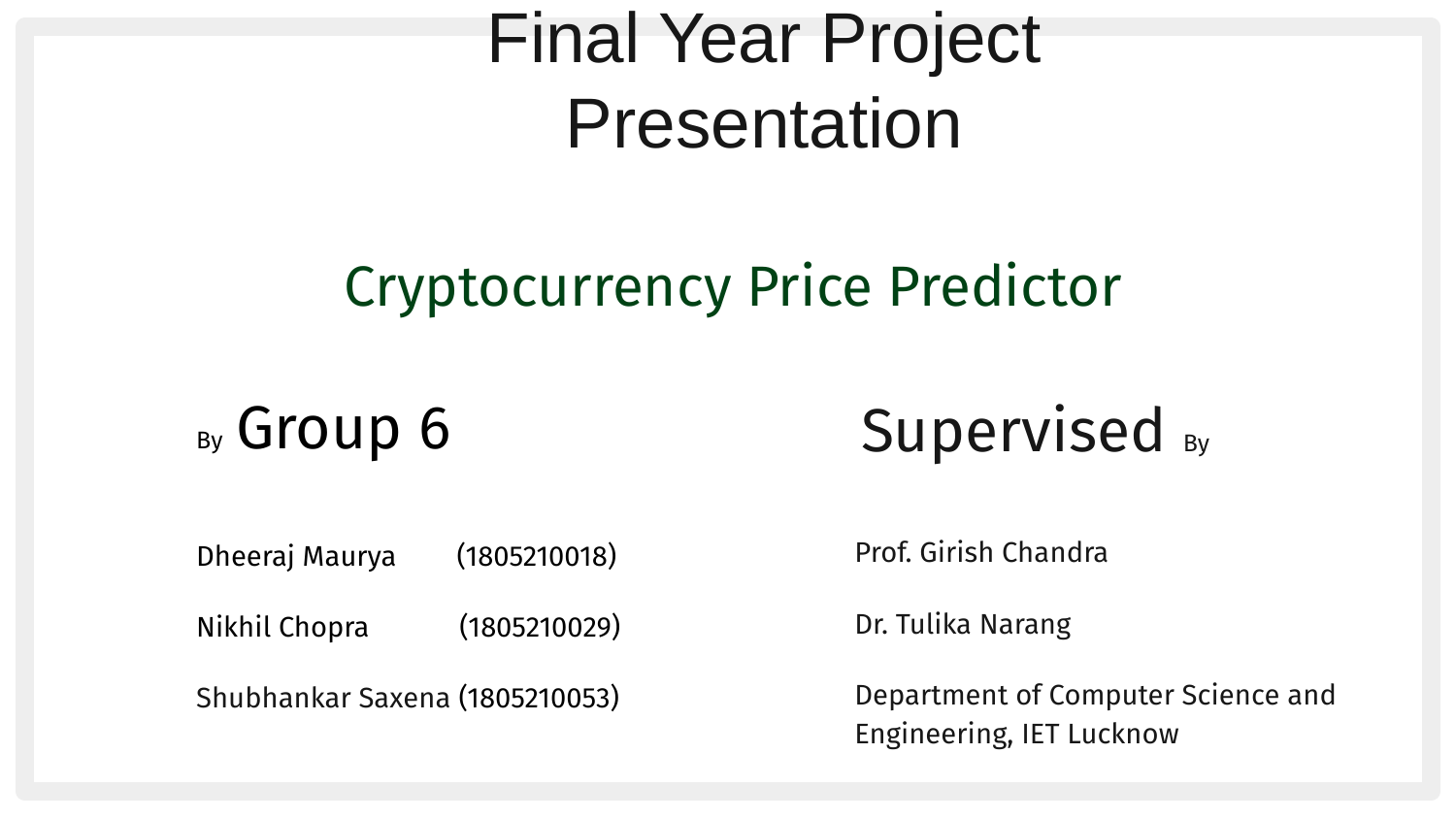

Final Year Project Presentation
  Cryptocurrency Price Predictor

By  Group 6
Dheeraj Maurya        (1805210018)
Nikhil Chopra            (1805210029)
Shubhankar Saxena (1805210053)

 Supervised By

Prof. Girish Chandra
Dr. Tulika Narang
Department of Computer Science and Engineering, IET Lucknow